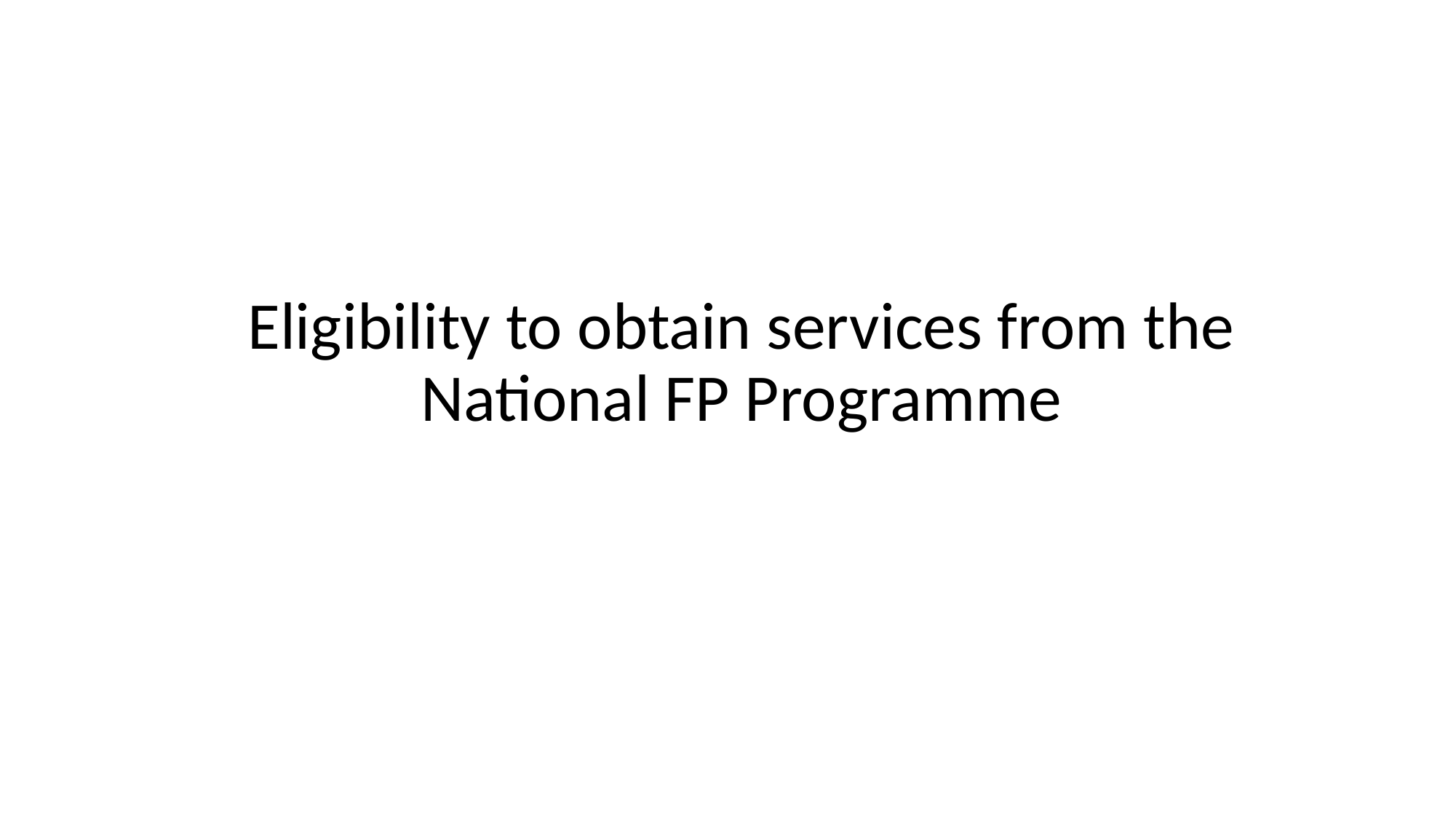

# Eligibility to obtain services from the National FP Programme